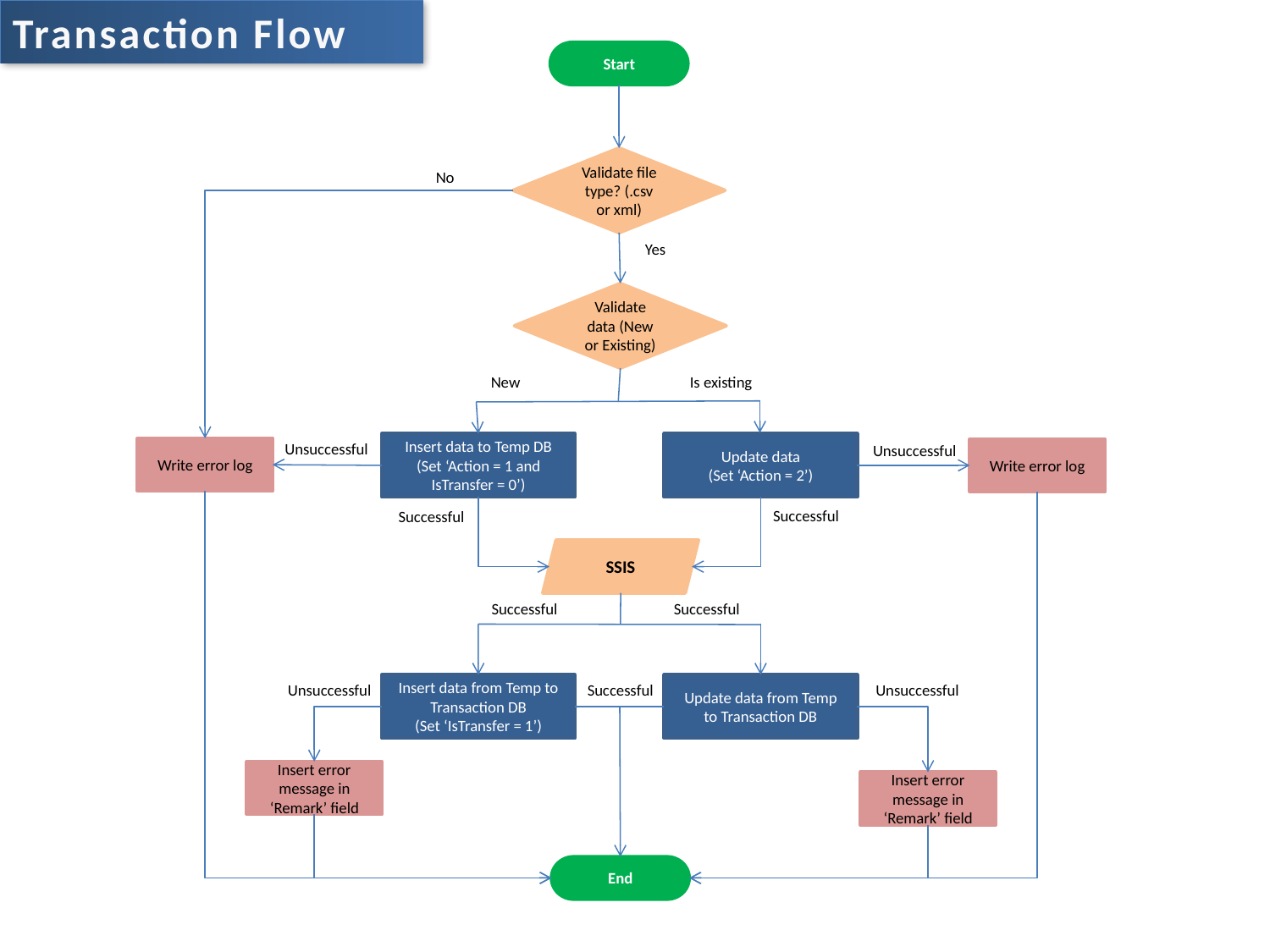

Transaction Flow
Start
Validate file type? (.csv or xml)
No
Yes
Validate data (New or Existing)
New
Is existing
Unsuccessful
Insert data to Temp DB
(Set ‘Action = 1 and IsTransfer = 0’)
Update data
(Set ‘Action = 2’)
Unsuccessful
Write error log
Write error log
Successful
Successful
SSIS
Successful
Successful
Unsuccessful
Successful
Unsuccessful
Insert data from Temp to Transaction DB
(Set ‘IsTransfer = 1’)
Update data from Temp to Transaction DB
Insert error message in ‘Remark’ field
Insert error message in ‘Remark’ field
End